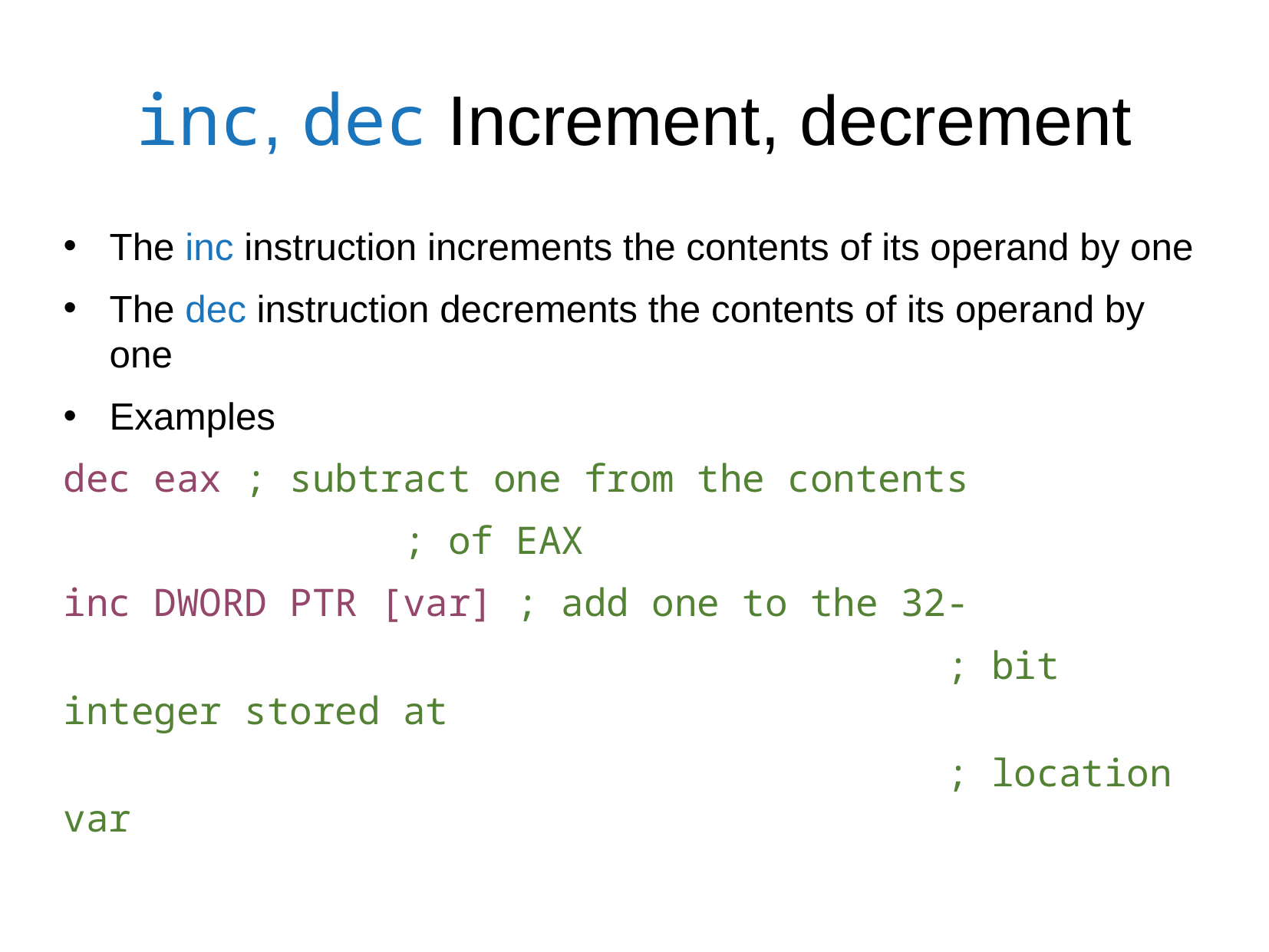

inc, dec Increment, decrement
The inc instruction increments the contents of its operand by one
The dec instruction decrements the contents of its operand by one
Examples
dec eax ; subtract one from the contents
               ; of EAX
inc DWORD PTR [var] ; add one to the 32-
                                       ; bit integer stored at
                                       ; location var